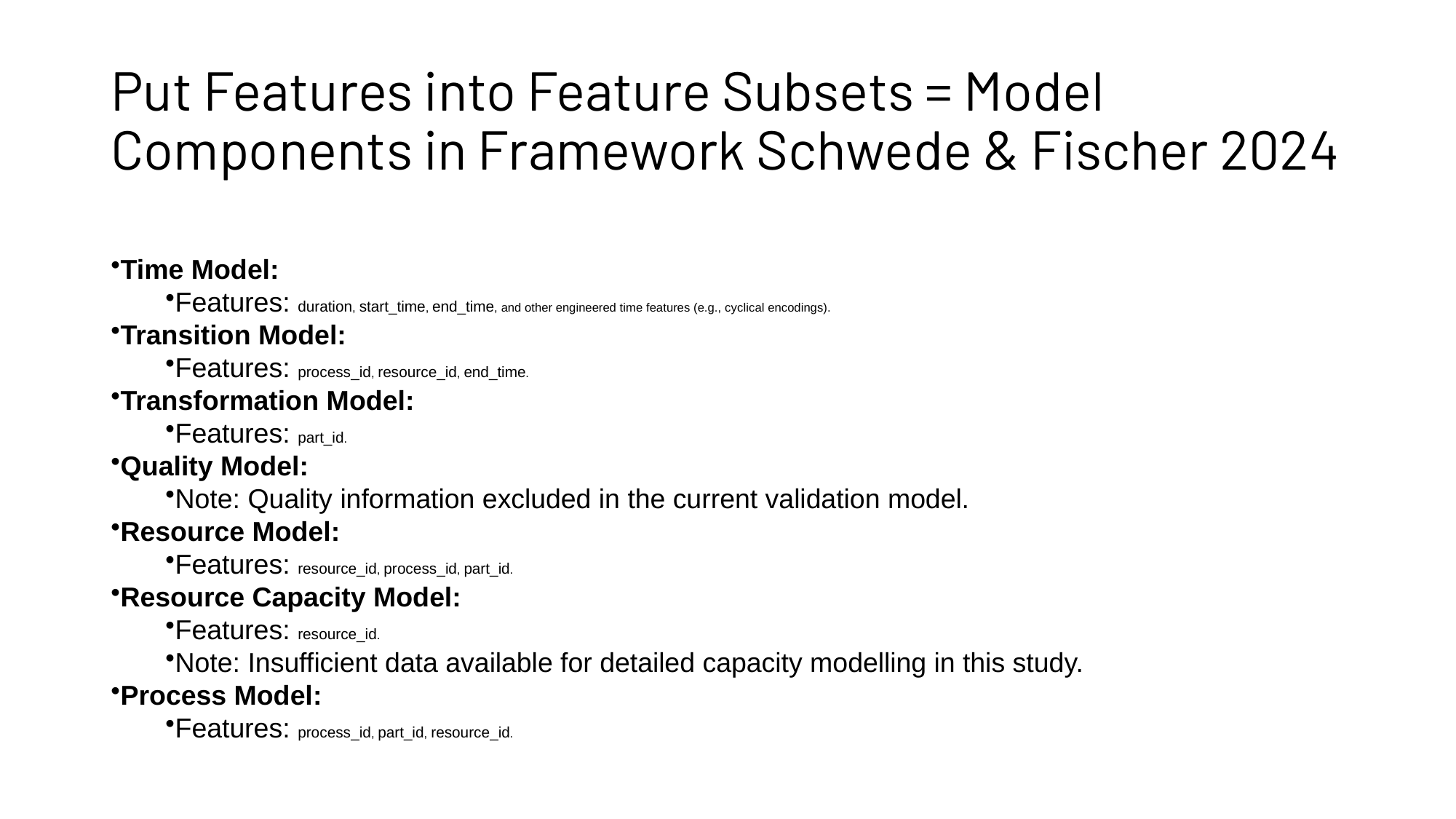

# Put Features into Feature Subsets = Model Components in Framework Schwede & Fischer 2024

Time Model:
Features: duration, start_time, end_time, and other engineered time features (e.g., cyclical encodings).
Transition Model:
Features: process_id, resource_id, end_time.
Transformation Model:
Features: part_id.
Quality Model:
Note: Quality information excluded in the current validation model.
Resource Model:
Features: resource_id, process_id, part_id.
Resource Capacity Model:
Features: resource_id.
Note: Insufficient data available for detailed capacity modelling in this study.
Process Model:
Features: process_id, part_id, resource_id.